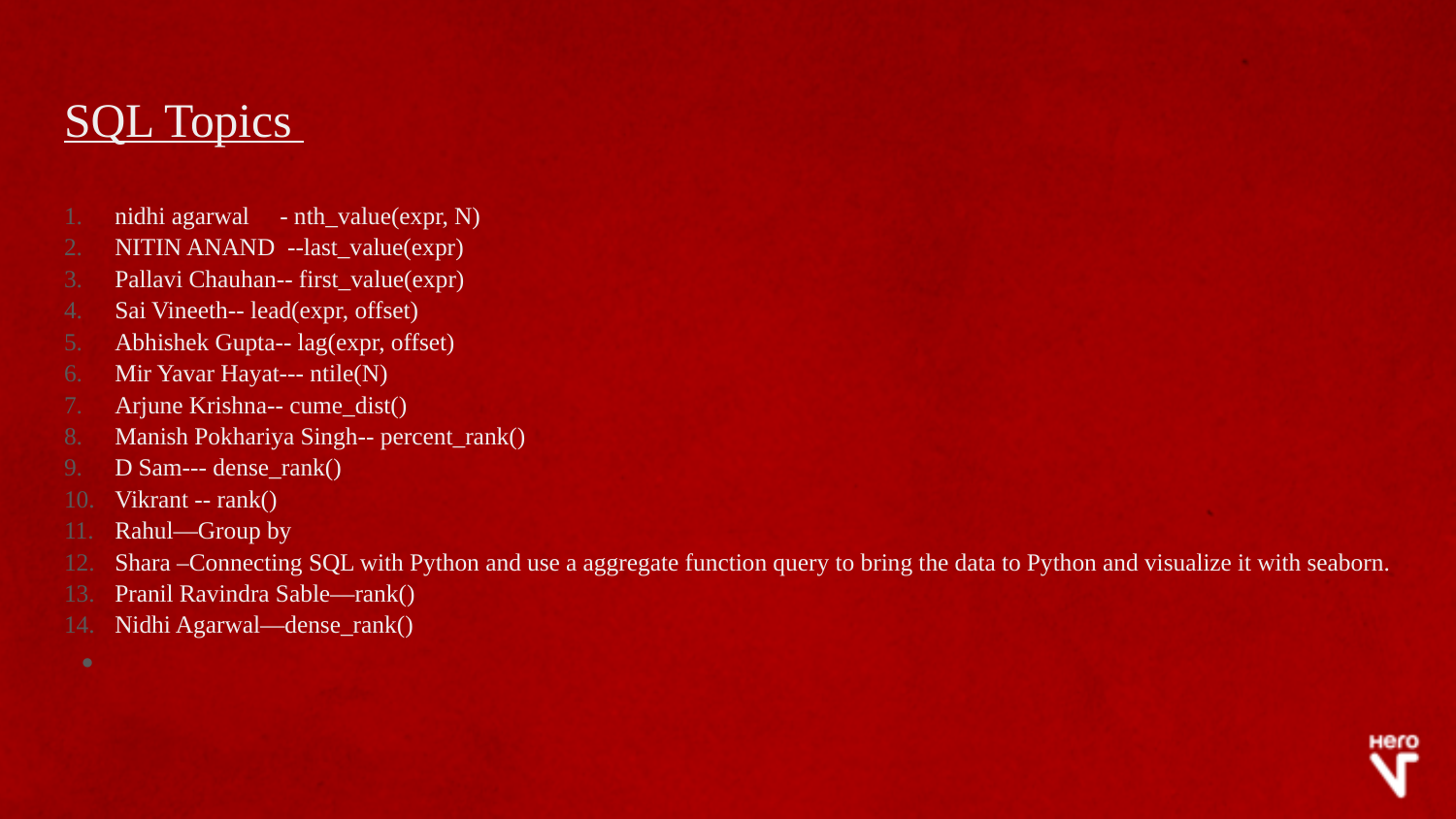

# SQL Topics
nidhi agarwal     - nth_value(expr, N)
NITIN ANAND  --last_value(expr)
Pallavi Chauhan-- first_value(expr)
Sai Vineeth-- lead(expr, offset)
Abhishek Gupta-- lag(expr, offset)
Mir Yavar Hayat--- ntile(N)
Arjune Krishna-- cume_dist()
Manish Pokhariya Singh-- percent_rank()
D Sam--- dense_rank()
Vikrant -- rank()
Rahul—Group by
Shara –Connecting SQL with Python and use a aggregate function query to bring the data to Python and visualize it with seaborn.
Pranil Ravindra Sable—rank()
Nidhi Agarwal—dense_rank()